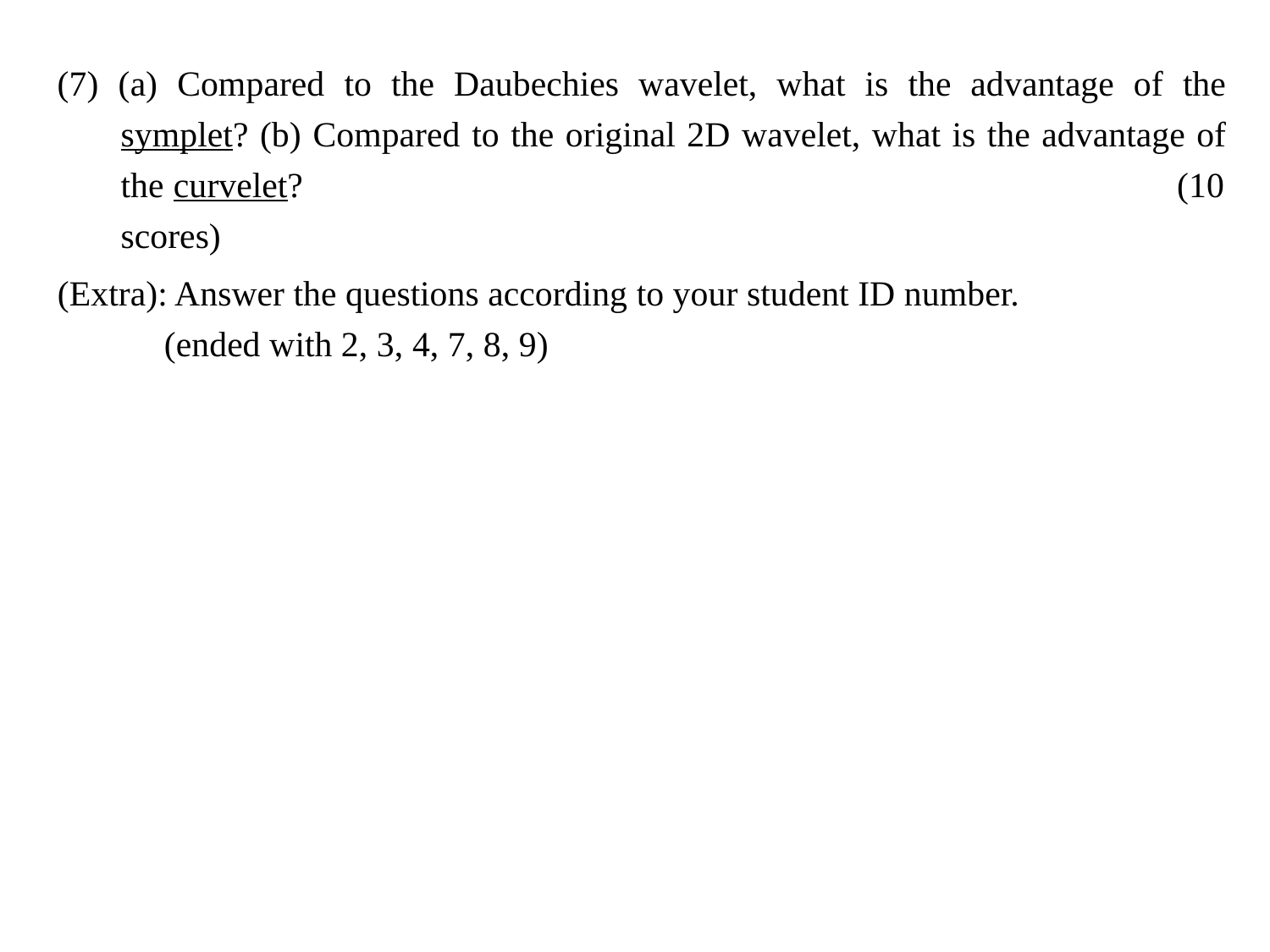

(7) (a) Compared to the Daubechies wavelet, what is the advantage of the symplet? (b) Compared to the original 2D wavelet, what is the advantage of the curvelet?                                                                                             (10 scores)
(Extra): Answer the questions according to your student ID number.
            (ended with 2, 3, 4, 7, 8, 9)